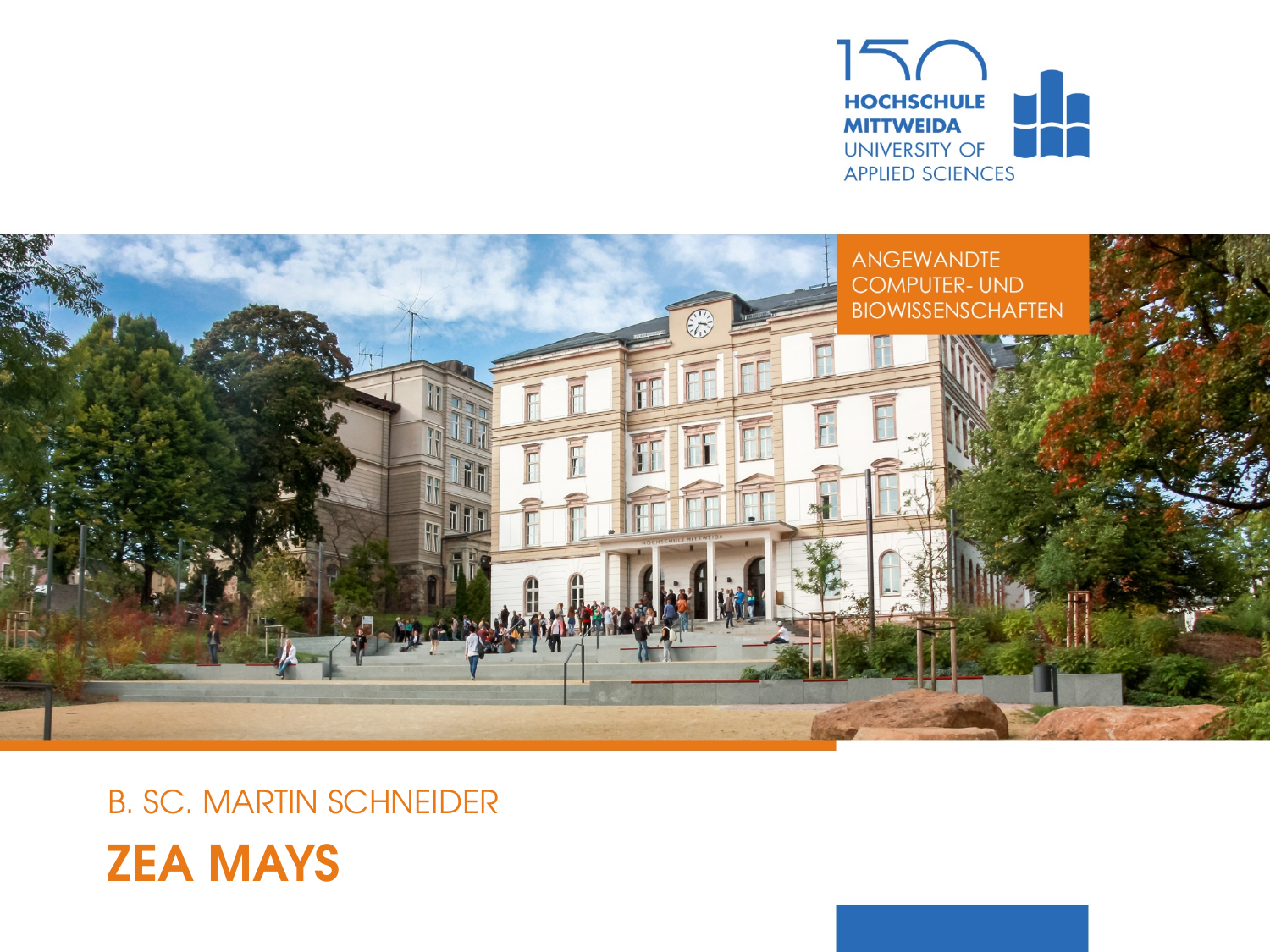

B. Sc. Martin Schneider
# Zea Mays